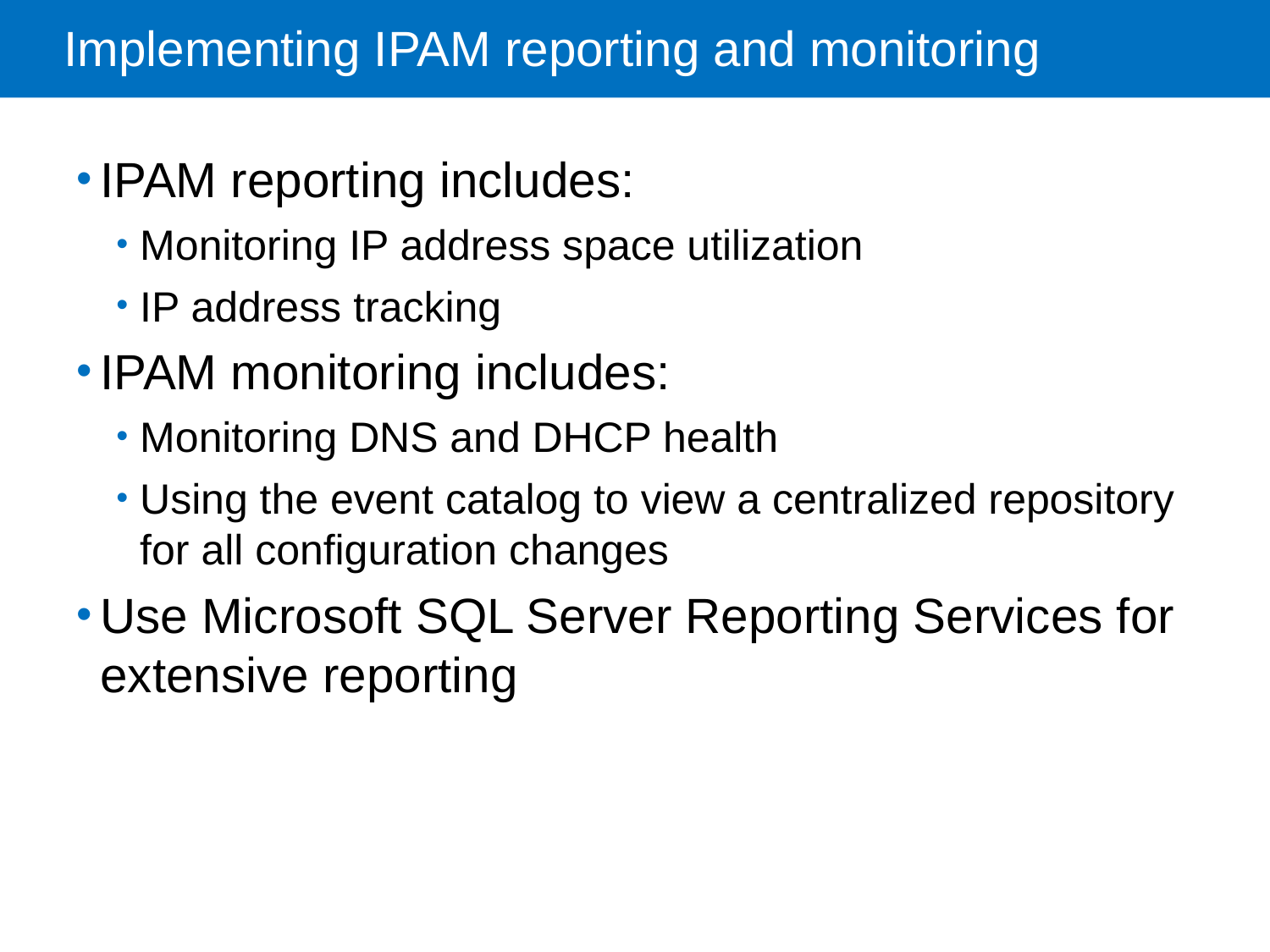

# Implementing IPAM reporting and monitoring
IPAM reporting includes:
Monitoring IP address space utilization
IP address tracking
IPAM monitoring includes:
Monitoring DNS and DHCP health
Using the event catalog to view a centralized repository for all configuration changes
Use Microsoft SQL Server Reporting Services for extensive reporting